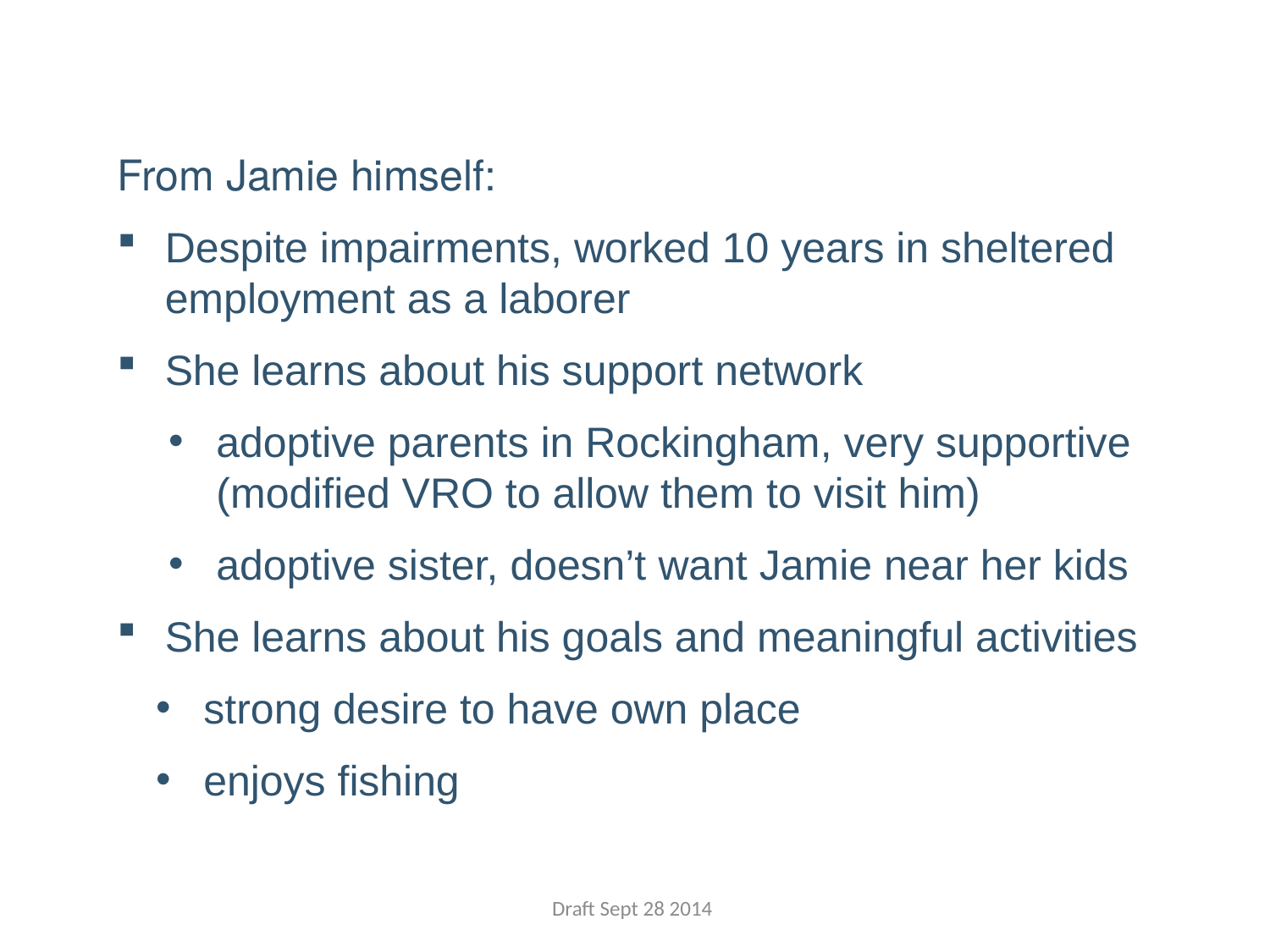

Screening for Eligibility
From Jamie himself:
Despite impairments, worked 10 years in sheltered employment as a laborer
She learns about his support network
adoptive parents in Rockingham, very supportive (modified VRO to allow them to visit him)
adoptive sister, doesn’t want Jamie near her kids
She learns about his goals and meaningful activities
strong desire to have own place
enjoys fishing

Draft Sept 28 2014